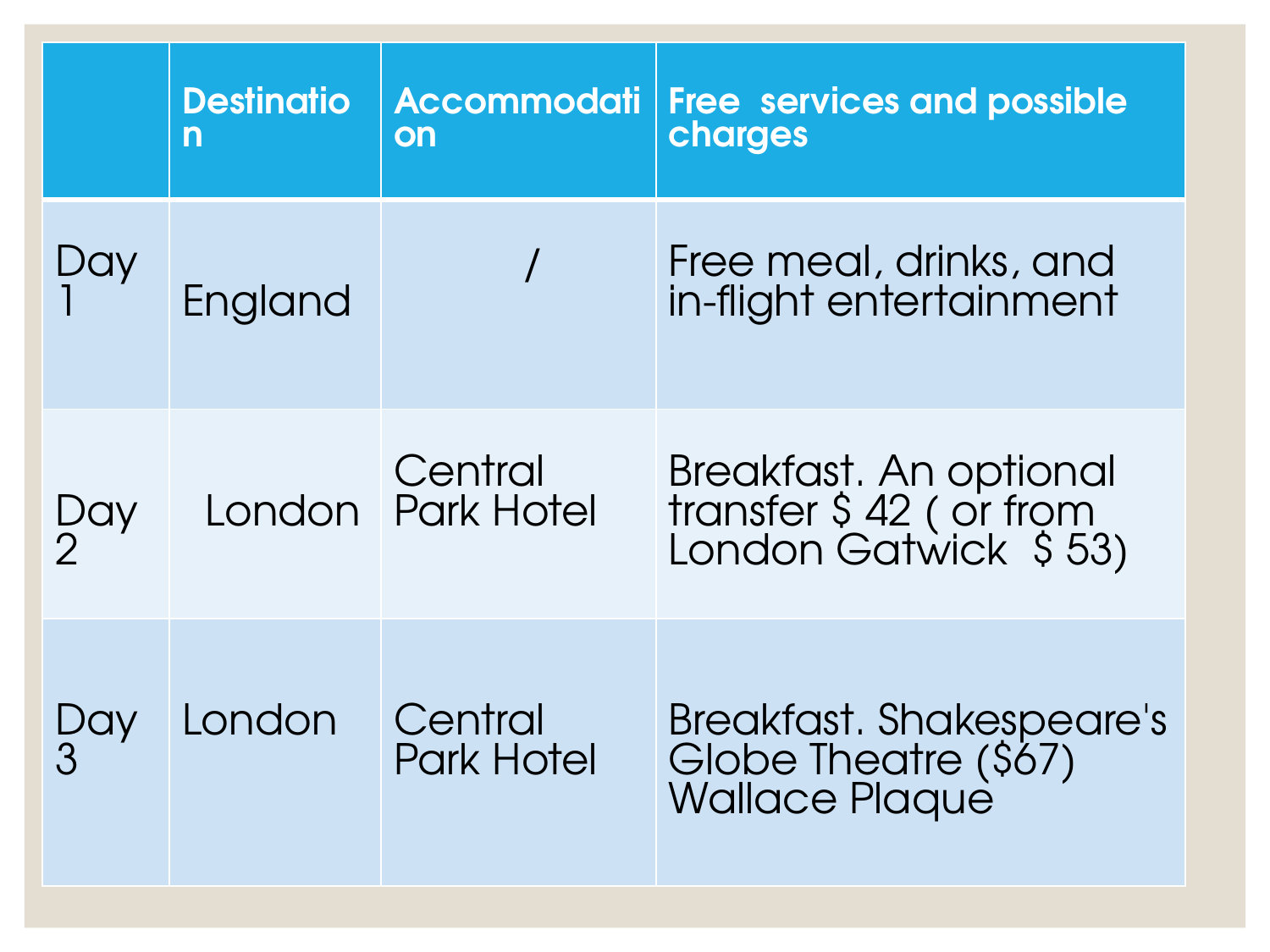

|  | Destination | Accommodation | Free services and possible charges |
| --- | --- | --- | --- |
| Day 1 | England | / | Free meal, drinks, and in-flight entertainment |
| Day 2 | London | Central Park Hotel | Breakfast. An optional transfer $ 42 ( or from London Gatwick $ 53) |
| Day 3 | London | Central Park Hotel | Breakfast. Shakespeare's Globe Theatre ($67) Wallace Plaque |